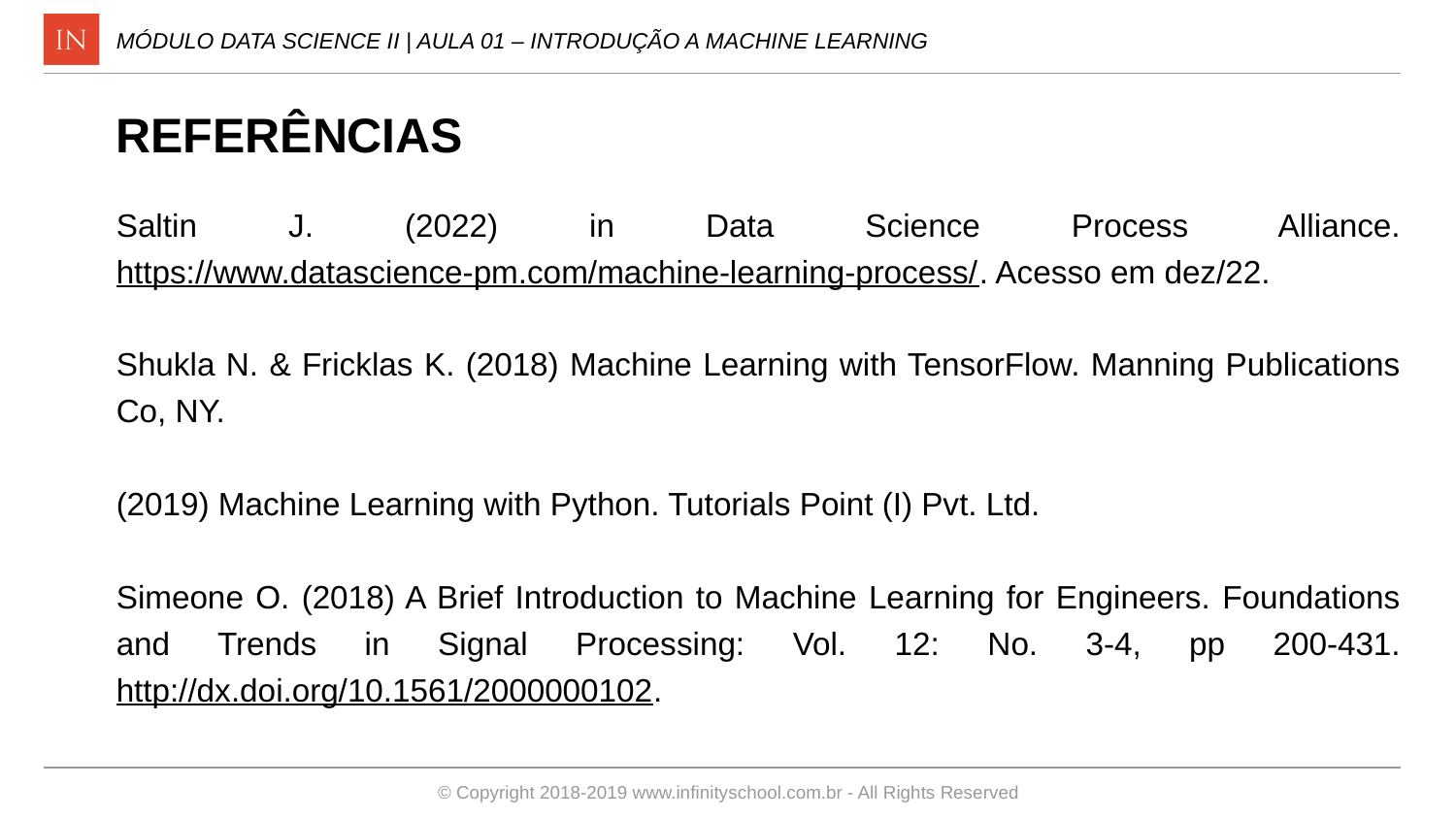

MÓDULO DATA SCIENCE II | AULA 01 – INTRODUÇÃO A MACHINE LEARNING
REFERÊNCIAS
Saltin J. (2022) in Data Science Process Alliance. https://www.datascience-pm.com/machine-learning-process/. Acesso em dez/22.

Shukla N. & Fricklas K. (2018) Machine Learning with TensorFlow. Manning Publications Co, NY.

(2019) Machine Learning with Python. Tutorials Point (I) Pvt. Ltd.

Simeone O. (2018) A Brief Introduction to Machine Learning for Engineers. Foundations and Trends in Signal Processing: Vol. 12: No. 3-4, pp 200-431. http://dx.doi.org/10.1561/2000000102.